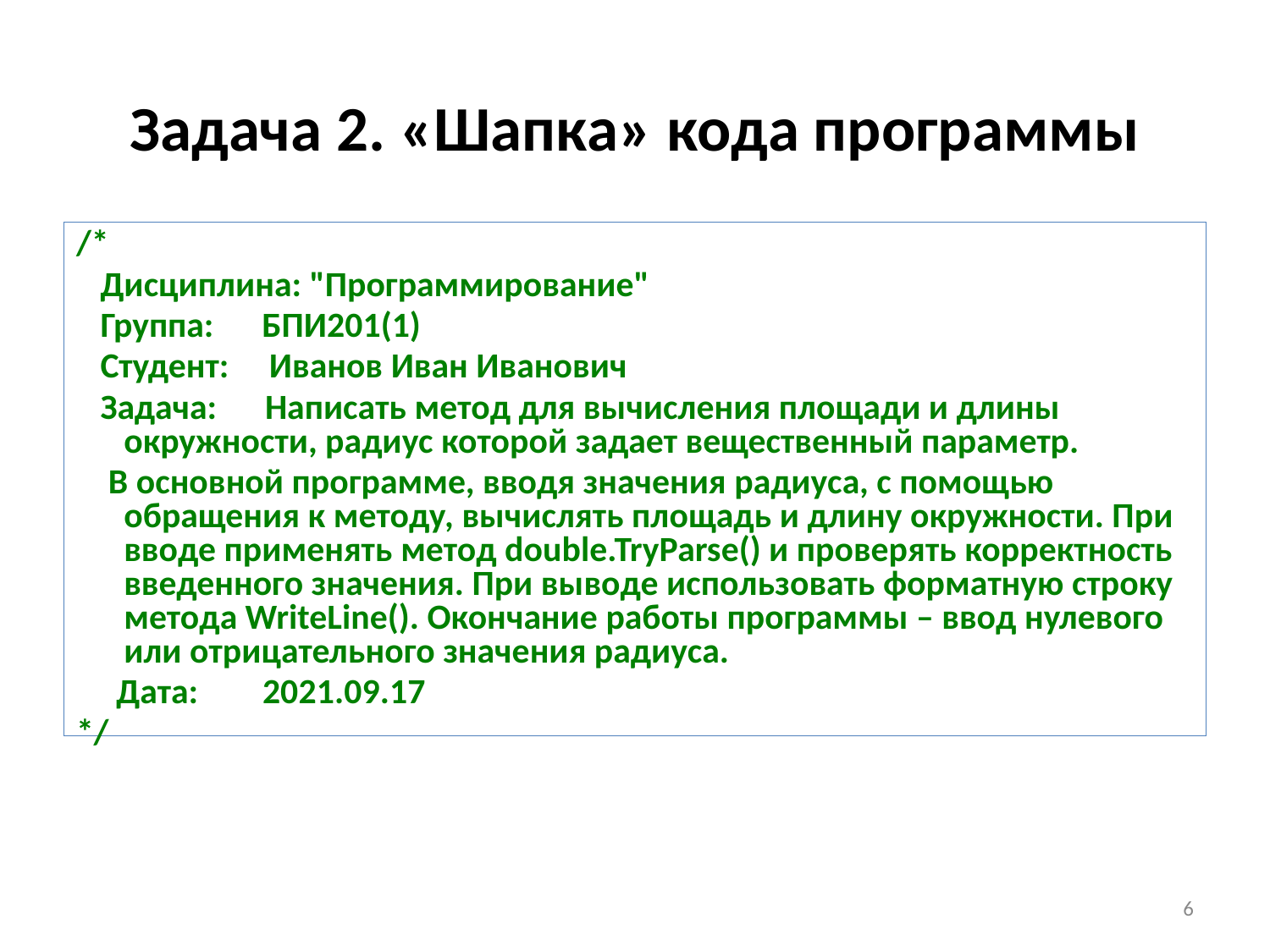

# Задача 2. «Шапка» кода программы
/*
   Дисциплина: "Программирование"
   Группа:      БПИ201(1)
   Студент:     Иванов Иван Иванович
   Задача:      Написать метод для вычисления площади и длины окружности, радиус которой задает вещественный параметр.
    В основной программе, вводя значения радиуса, с помощью обращения к методу, вычислять площадь и длину окружности. При вводе применять метод double.TryParse() и проверять корректность введенного значения. При выводе использовать форматную строку метода WriteLine(). Окончание работы программы – ввод нулевого или отрицательного значения радиуса.
     Дата:        2021.09.17
*/
6